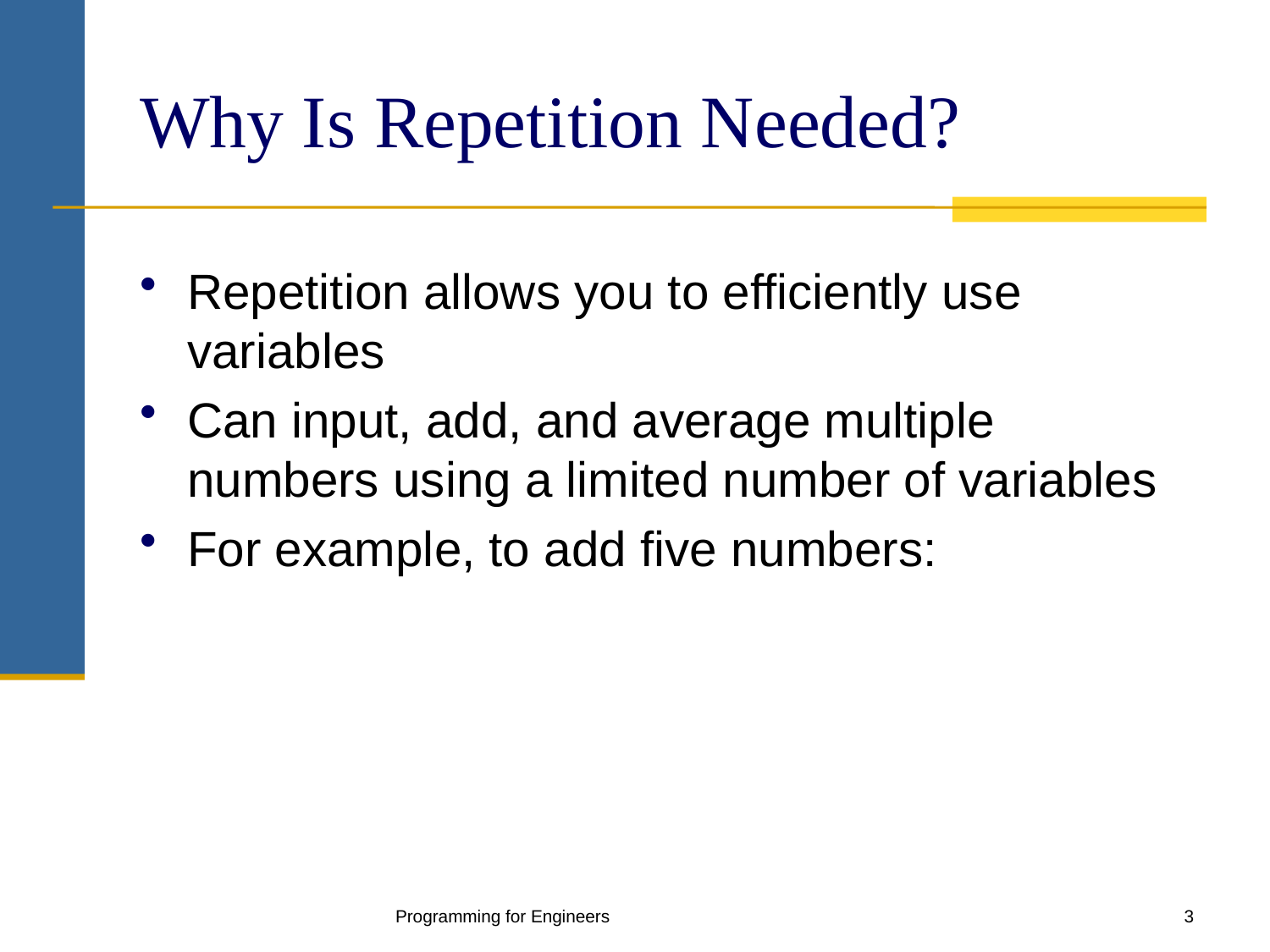

# Why Is Repetition Needed?
Repetition allows you to efficiently use variables
Can input, add, and average multiple numbers using a limited number of variables
For example, to add five numbers:
Programming for Engineers
3